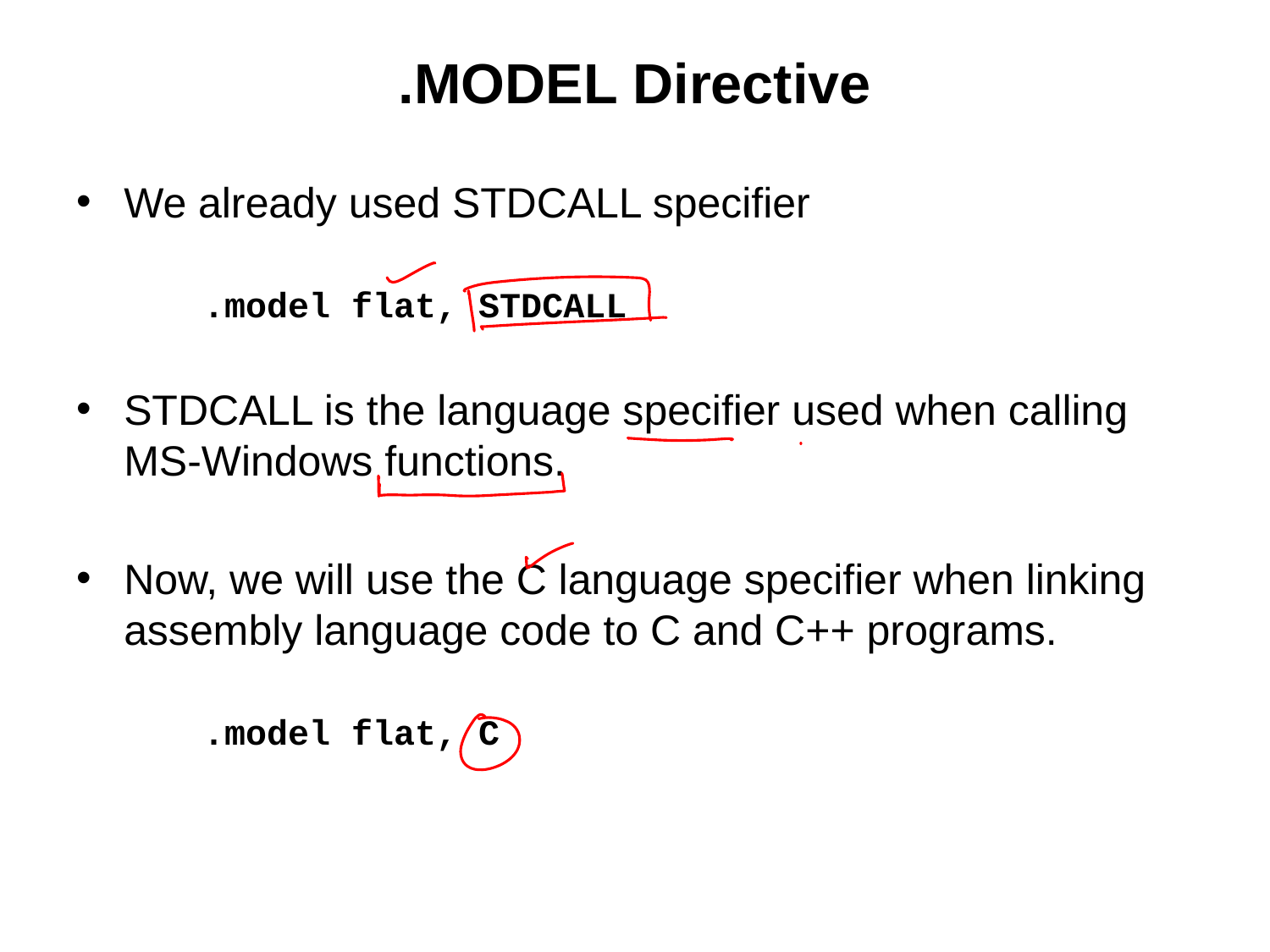

# .MODEL Directive
We already used STDCALL specifier

	.model flat, STDCALL

STDCALL is the language specifier used when calling MS-Windows functions.

Now, we will use the C language specifier when linking assembly language code to C and C++ programs.

	.model flat, C